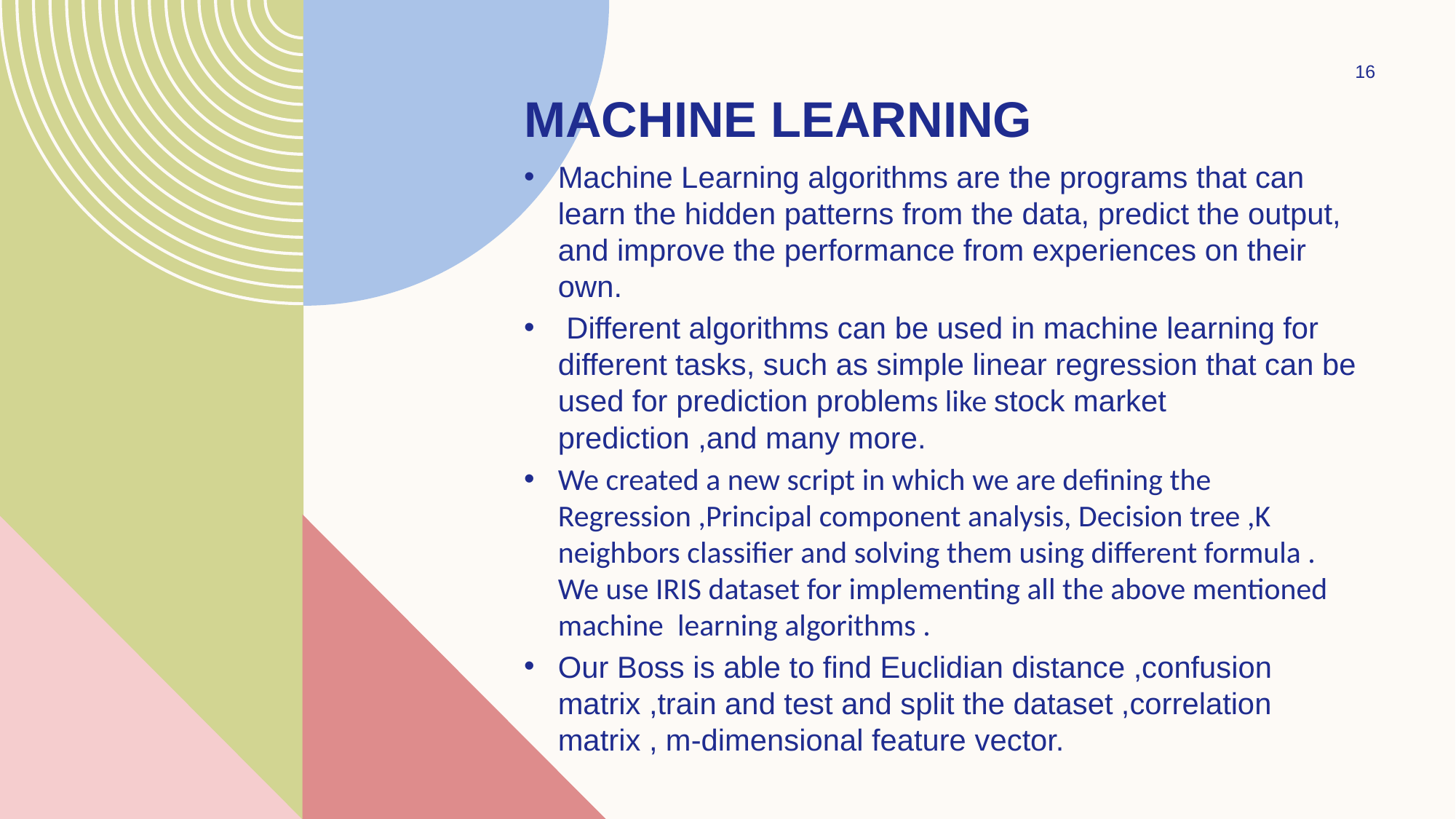

16
# Machine Learning
Machine Learning algorithms are the programs that can learn the hidden patterns from the data, predict the output, and improve the performance from experiences on their own.
 Different algorithms can be used in machine learning for different tasks, such as simple linear regression that can be used for prediction problems like stock market prediction ,and many more.
We created a new script in which we are defining the Regression ,Principal component analysis, Decision tree ,K neighbors classifier and solving them using different formula . We use IRIS dataset for implementing all the above mentioned machine  learning algorithms .
Our Boss is able to find Euclidian distance ,confusion matrix ,train and test and split the dataset ,correlation matrix , m-dimensional feature vector.